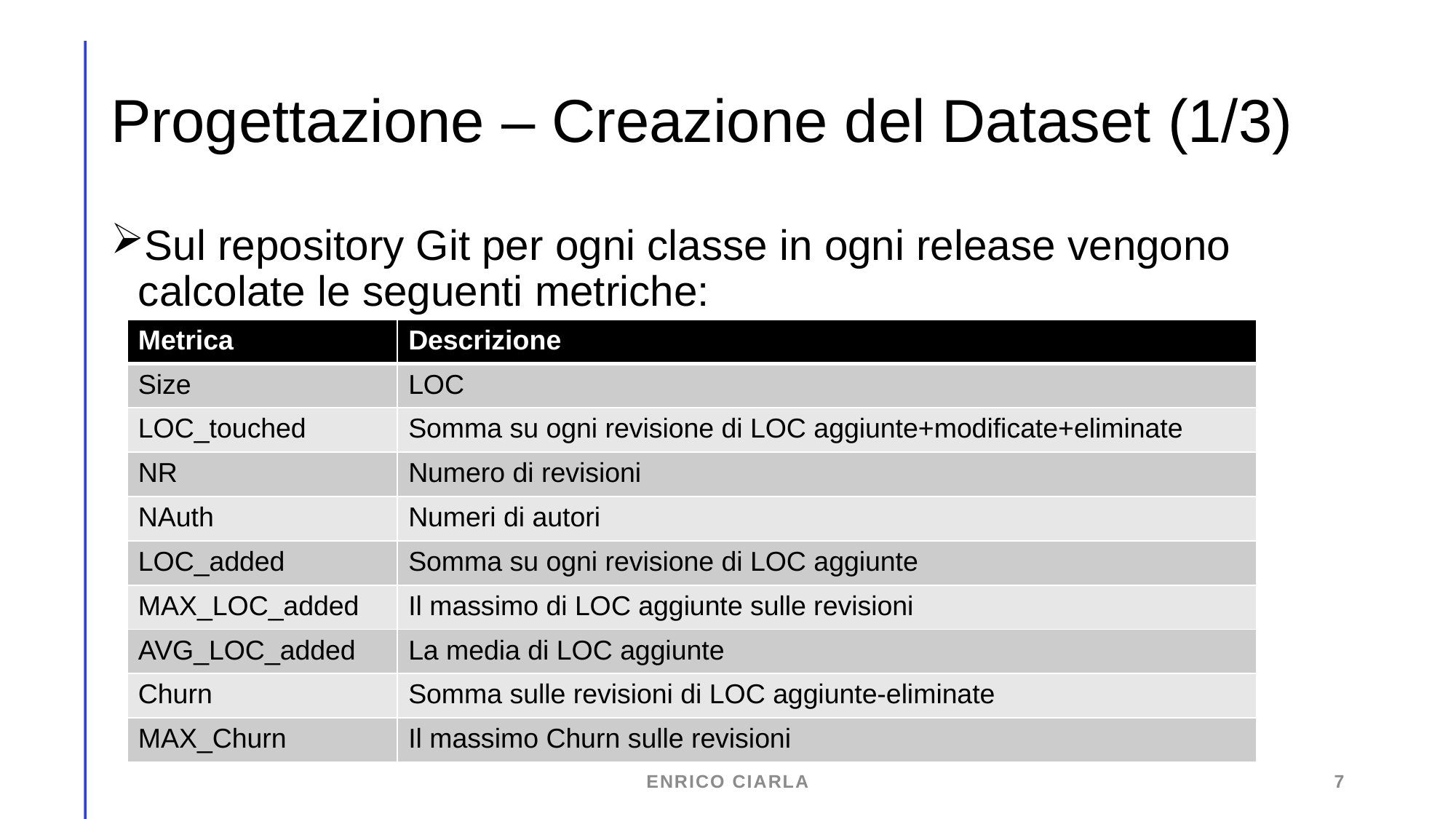

# Progettazione – Creazione del Dataset (1/3)
Sul repository Git per ogni classe in ogni release vengono calcolate le seguenti metriche:

| Metrica | Descrizione |
| --- | --- |
| Size | LOC |
| LOC\_touched | Somma su ogni revisione di LOC aggiunte+modificate+eliminate |
| NR | Numero di revisioni |
| NAuth | Numeri di autori |
| LOC\_added | Somma su ogni revisione di LOC aggiunte |
| MAX\_LOC\_added | Il massimo di LOC aggiunte sulle revisioni |
| AVG\_LOC\_added | La media di LOC aggiunte |
| Churn | Somma sulle revisioni di LOC aggiunte-eliminate |
| MAX\_Churn | Il massimo Churn sulle revisioni |
Enrico Ciarla
7